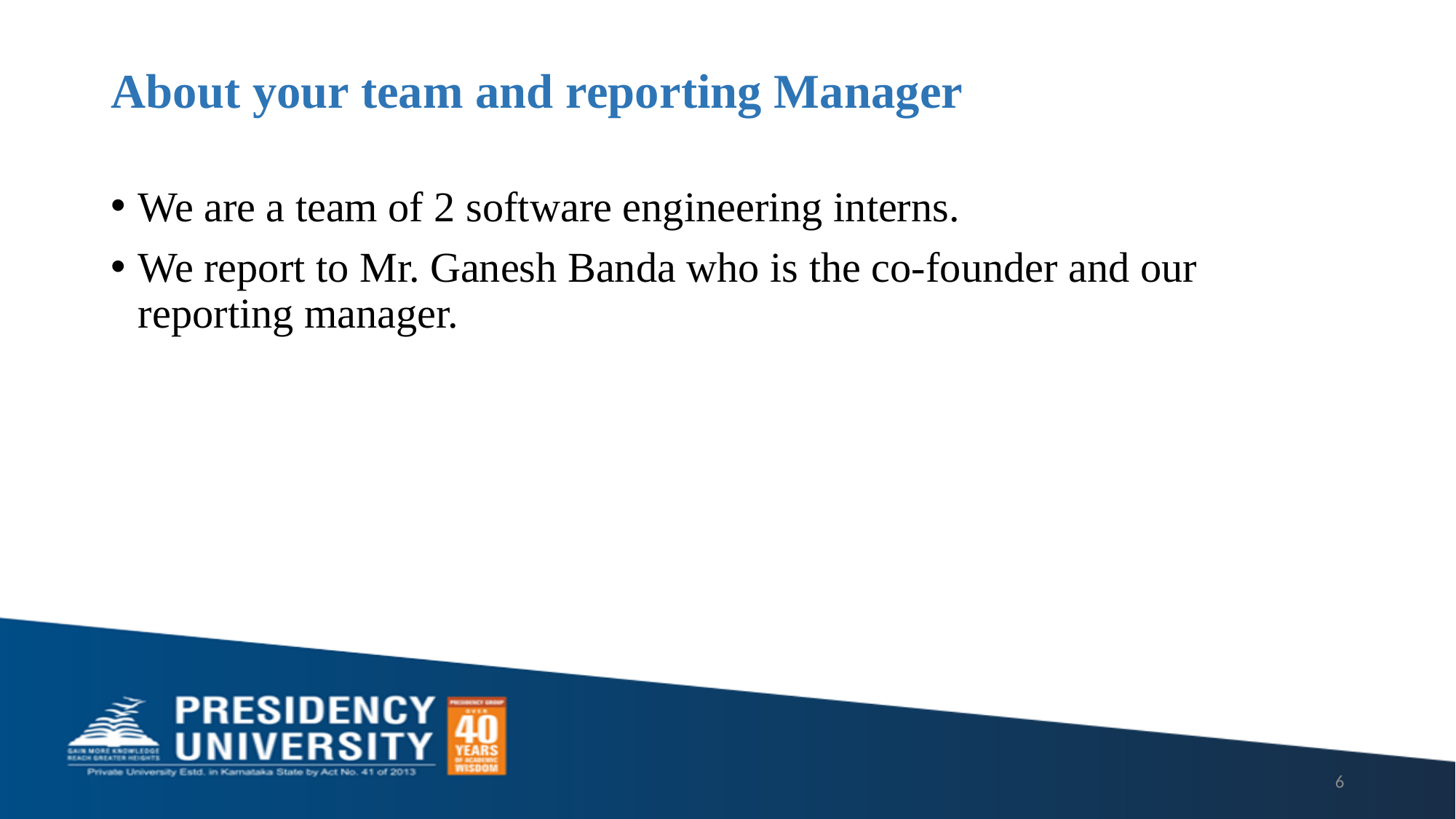

# About your team and reporting Manager
We are a team of 2 software engineering interns.
We report to Mr. Ganesh Banda who is the co-founder and our reporting manager.
6